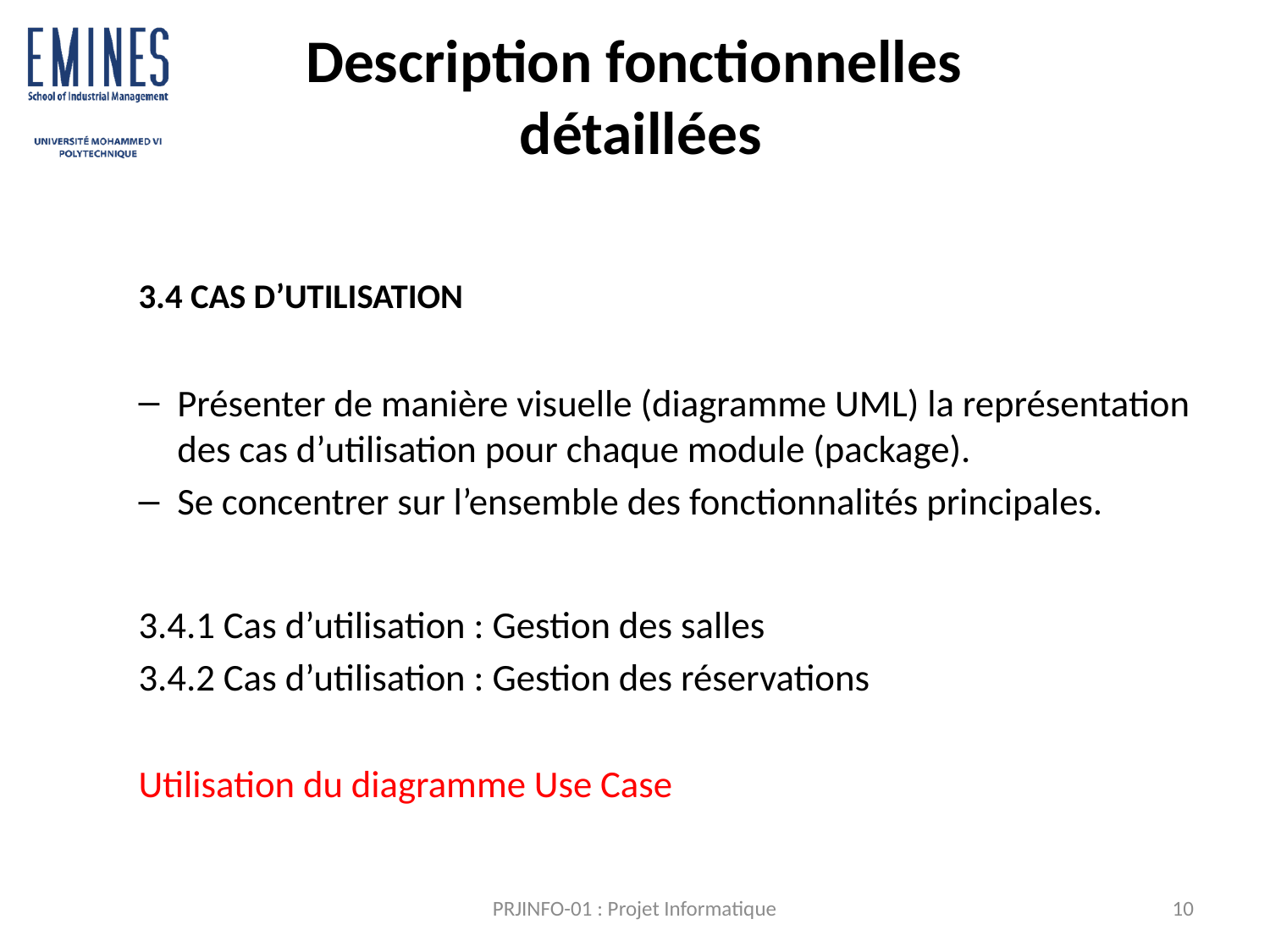

# Description fonctionnelles détaillées
3.4 Cas d’utilisation

Présenter de manière visuelle (diagramme UML) la représentation des cas d’utilisation pour chaque module (package).
Se concentrer sur l’ensemble des fonctionnalités principales.

3.4.1 Cas d’utilisation : Gestion des salles
3.4.2 Cas d’utilisation : Gestion des réservations

Utilisation du diagramme Use Case

PRJINFO-01 : Projet Informatique
10